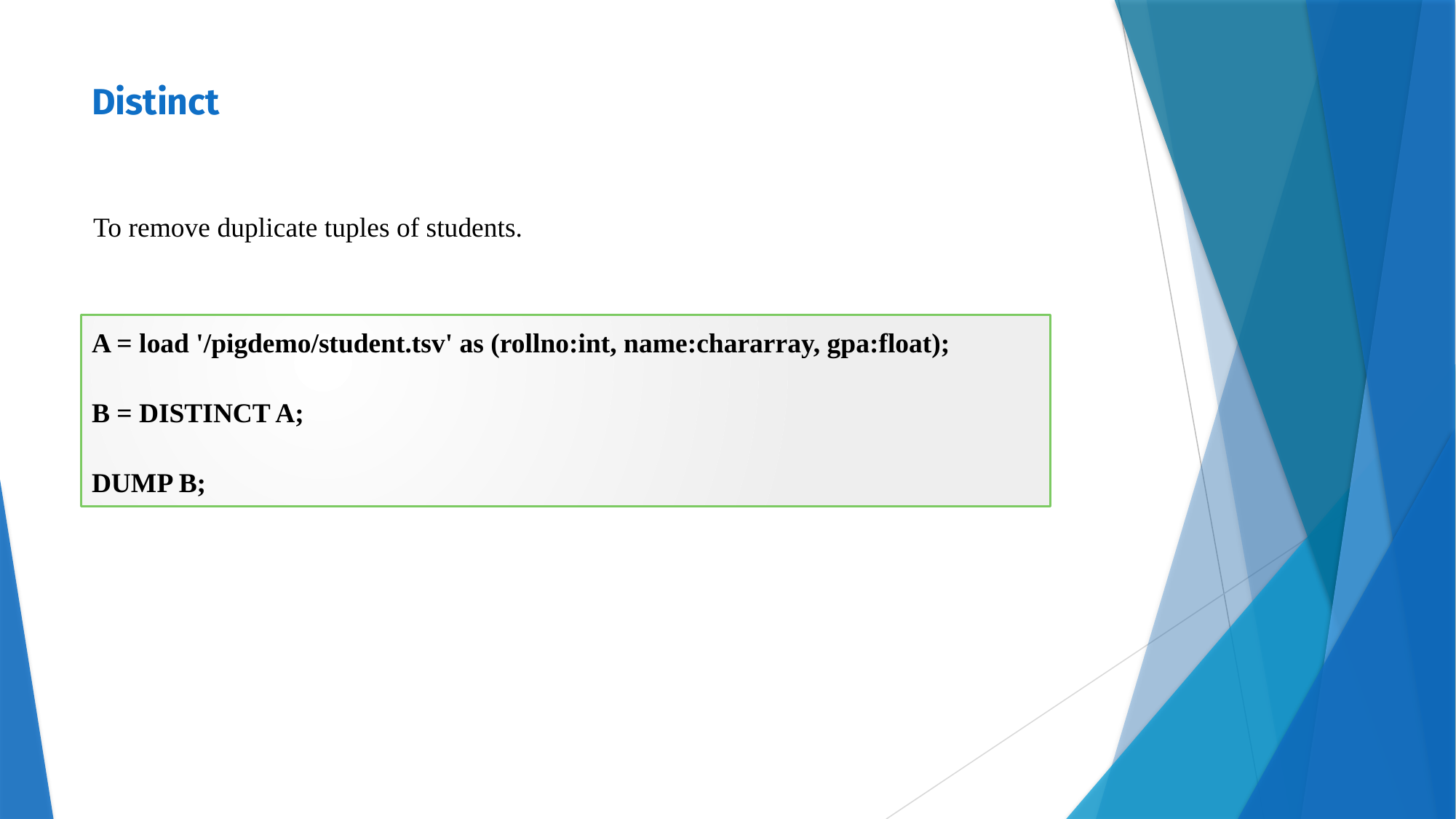

# Distinct
To remove duplicate tuples of students.
A = load '/pigdemo/student.tsv' as (rollno:int, name:chararray, gpa:float);

B = DISTINCT A;

DUMP B;